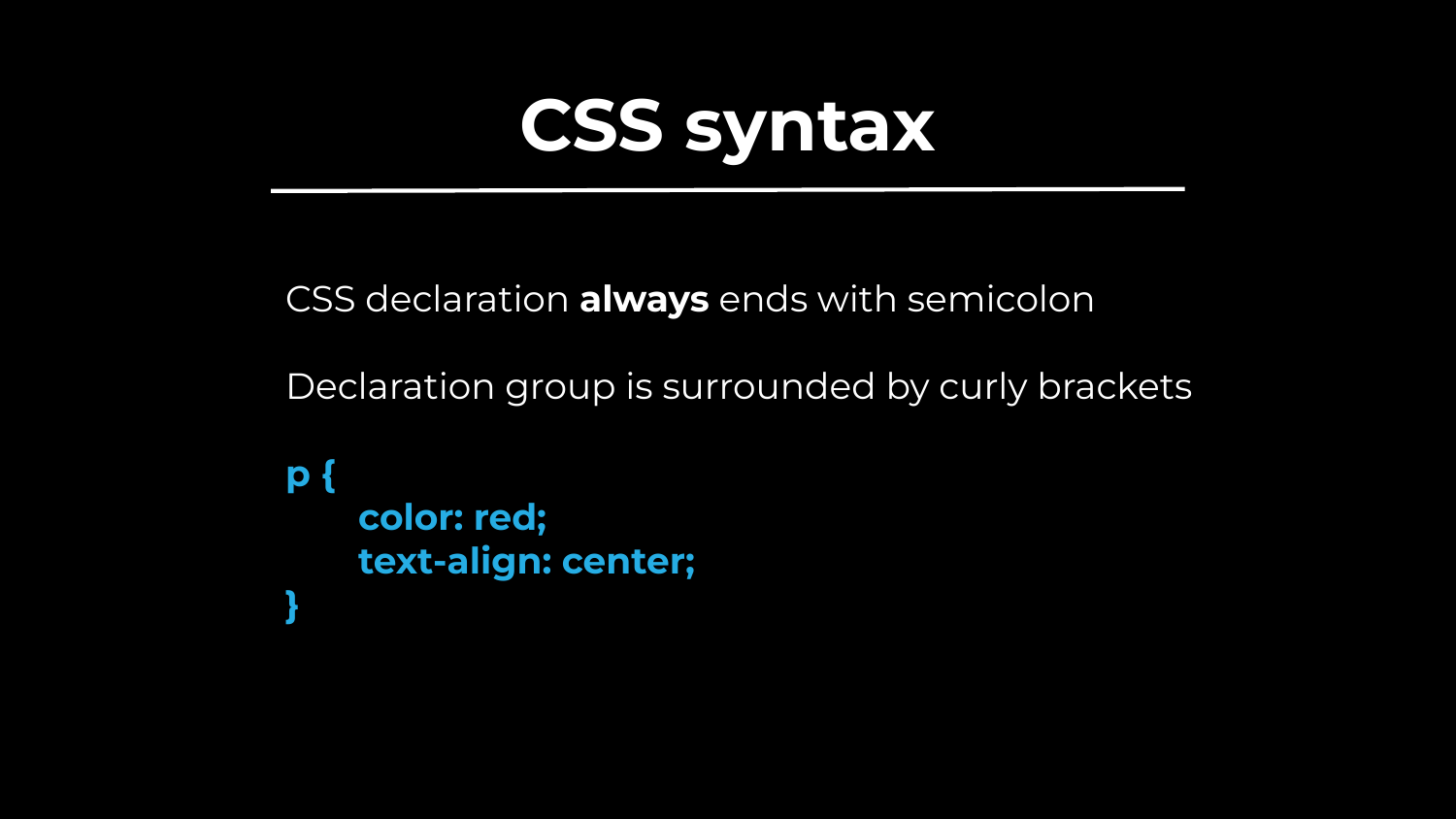

CSS syntax

CSS declaration always ends with semicolon

Declaration group is surrounded by curly brackets

p {
color: red;
text-align: center;
}